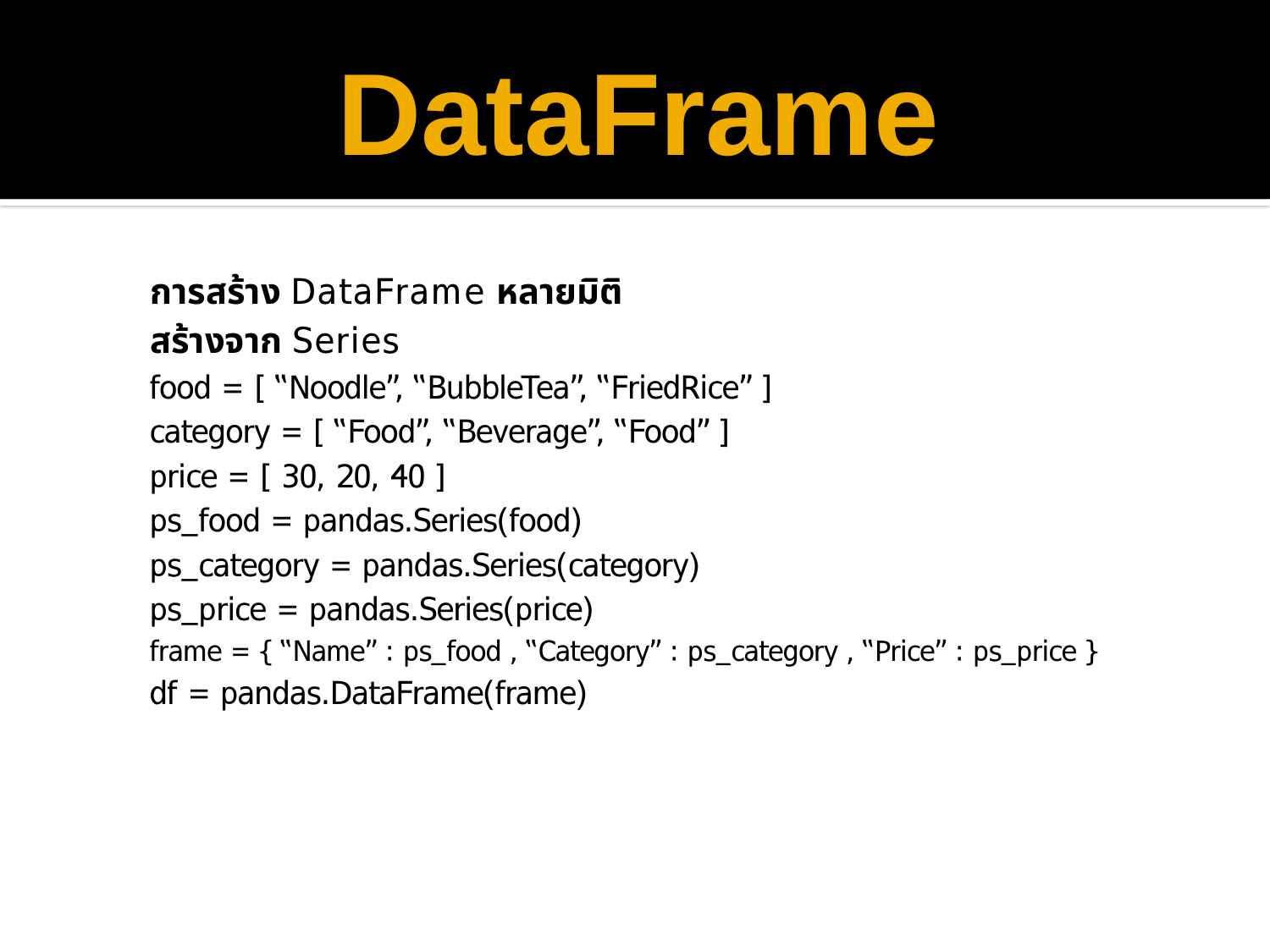

# DataFrame
การสร้าง DataFrame หลายมิติ
สร้างจาก Series
food = [ “Noodle”, “BubbleTea”, “FriedRice” ]
category = [ “Food”, “Beverage”, “Food” ]
price = [ 30, 20, 40 ]
ps_food = pandas.Series(food)
ps_category = pandas.Series(category)
ps_price = pandas.Series(price)
frame = { “Name” : ps_food , “Category” : ps_category , “Price” : ps_price }
df = pandas.DataFrame(frame)